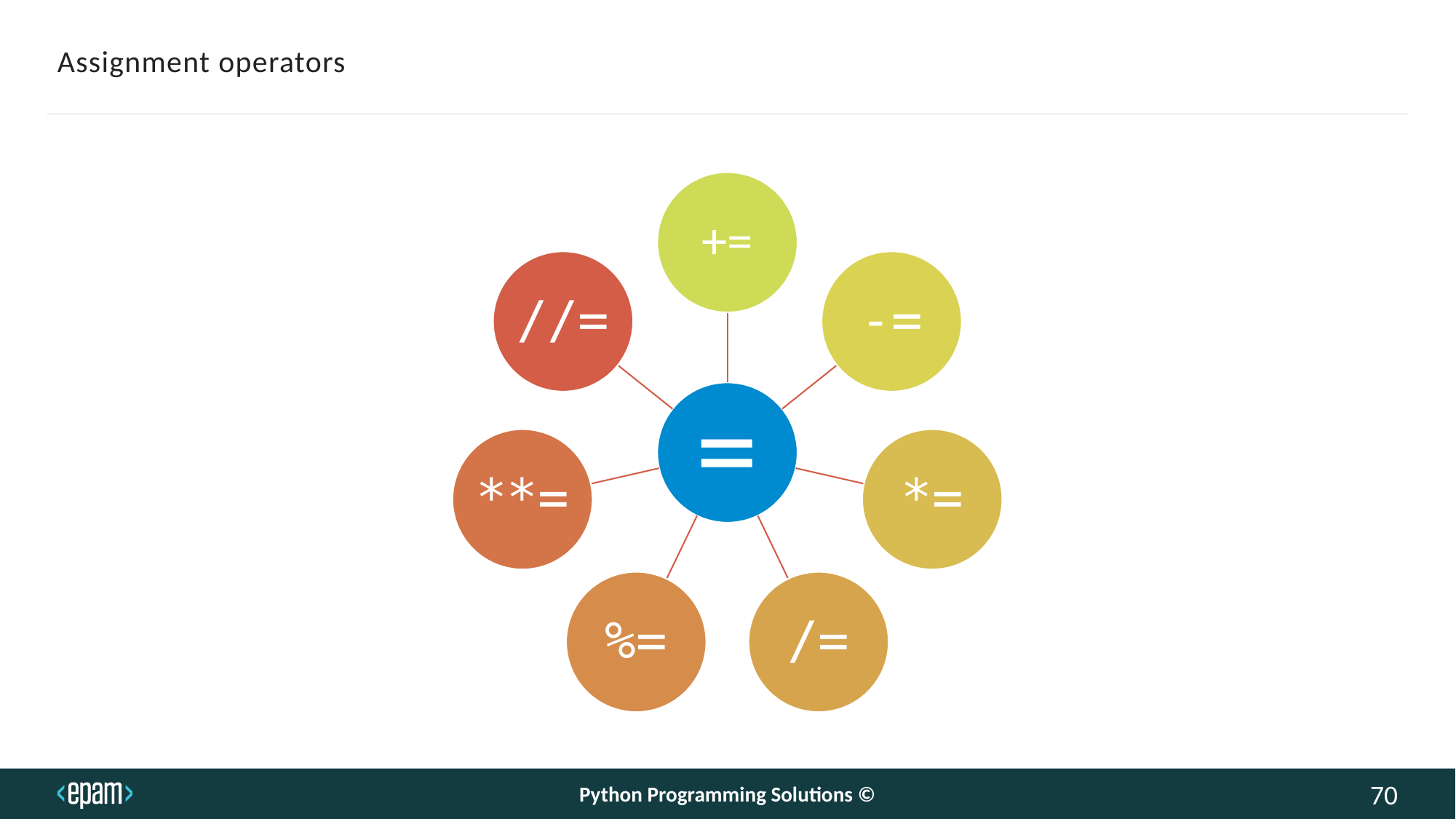

# Assignment operators
=

+=

-=

*=

/=

%=

**=

//=
Python Programming Solutions ©
70